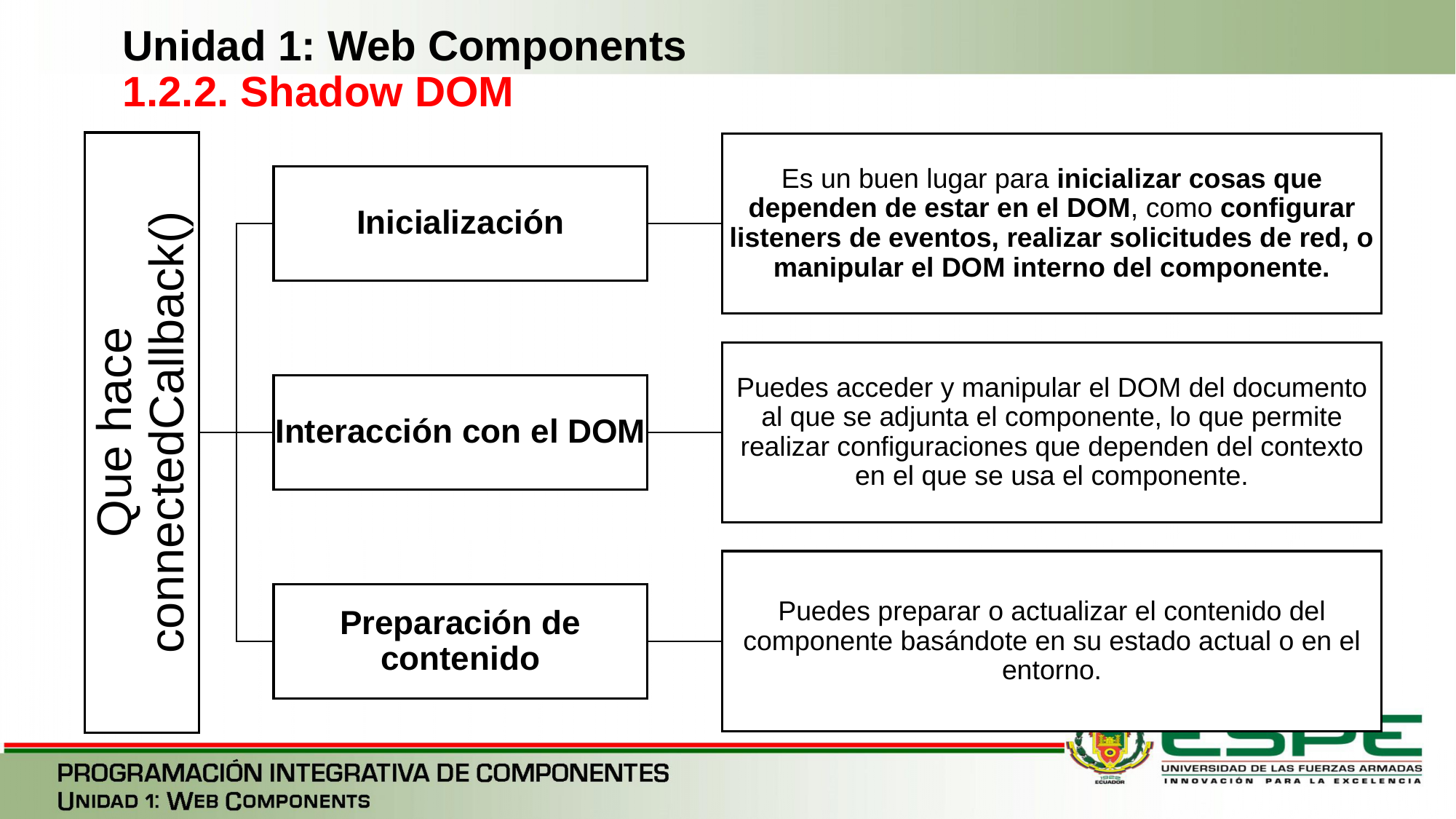

# Unidad 1: Web Components 1.2.2. Shadow DOM

Que hace connectedCallback()
Inicialización
Es un buen lugar para inicializar cosas que dependen de estar en el DOM, como configurar listeners de eventos, realizar solicitudes de red, o manipular el DOM interno del componente.
Interacción con el DOM
Puedes acceder y manipular el DOM del documento al que se adjunta el componente, lo que permite realizar configuraciones que dependen del contexto en el que se usa el componente.
Preparación de contenido
Puedes preparar o actualizar el contenido del componente basándote en su estado actual o en el entorno.